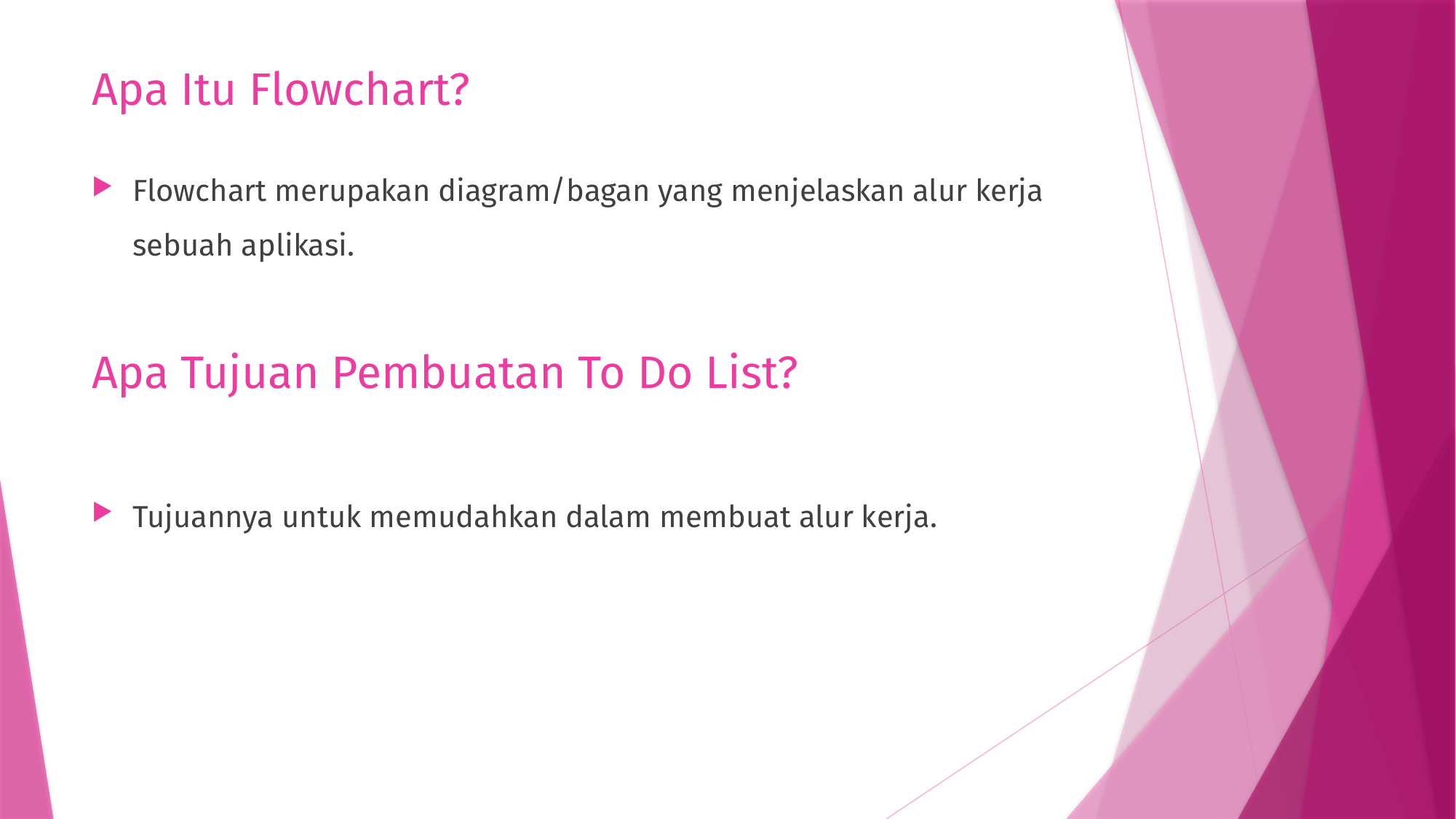

# Apa Itu Flowchart?
Flowchart merupakan diagram/bagan yang menjelaskan alur kerja sebuah aplikasi.

Apa Tujuan Pembuatan To Do List?
Tujuannya untuk memudahkan dalam membuat alur kerja.